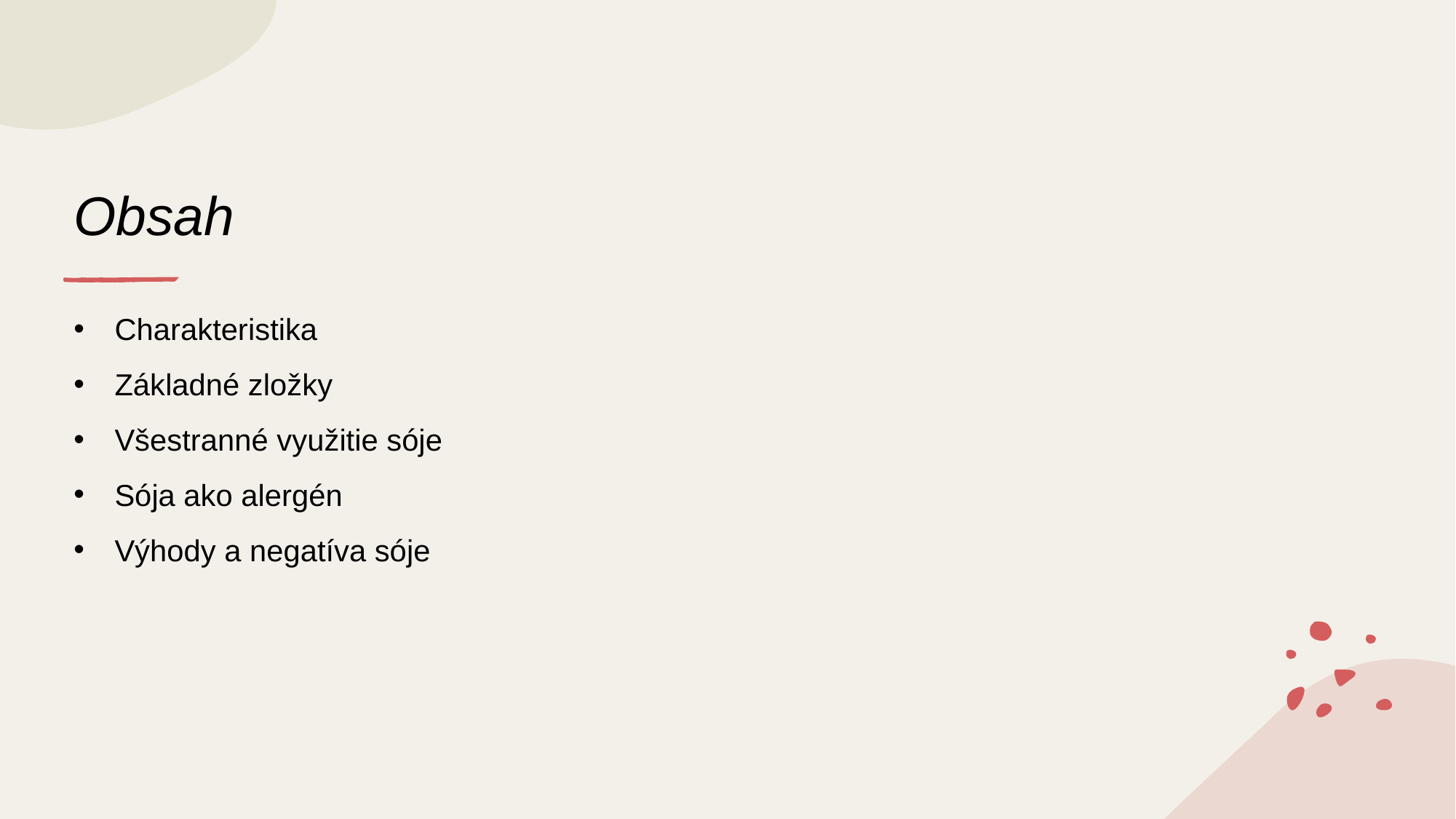

# Obsah
Charakteristika
Základné zložky
Všestranné využitie sóje
Sója ako alergén
Výhody a negatíva sóje